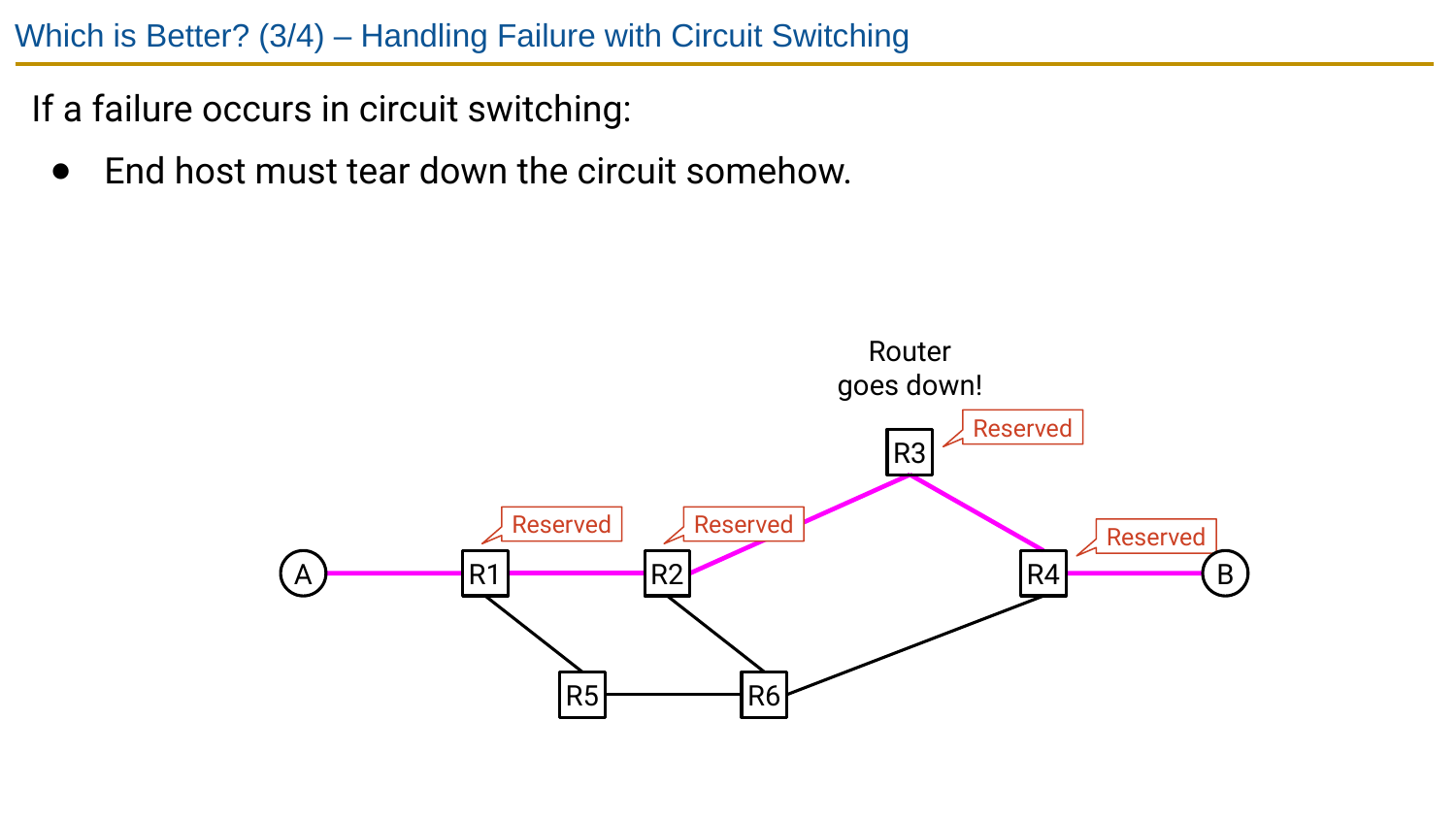

# Which is Better? (3/4) – Handling Failure with Circuit Switching
If a failure occurs in circuit switching:
End host must tear down the circuit somehow.
Router goes down!
Reserved
R3
R3
Reserved
Reserved
Reserved
A
R1
R2
R4
B
R5
R6